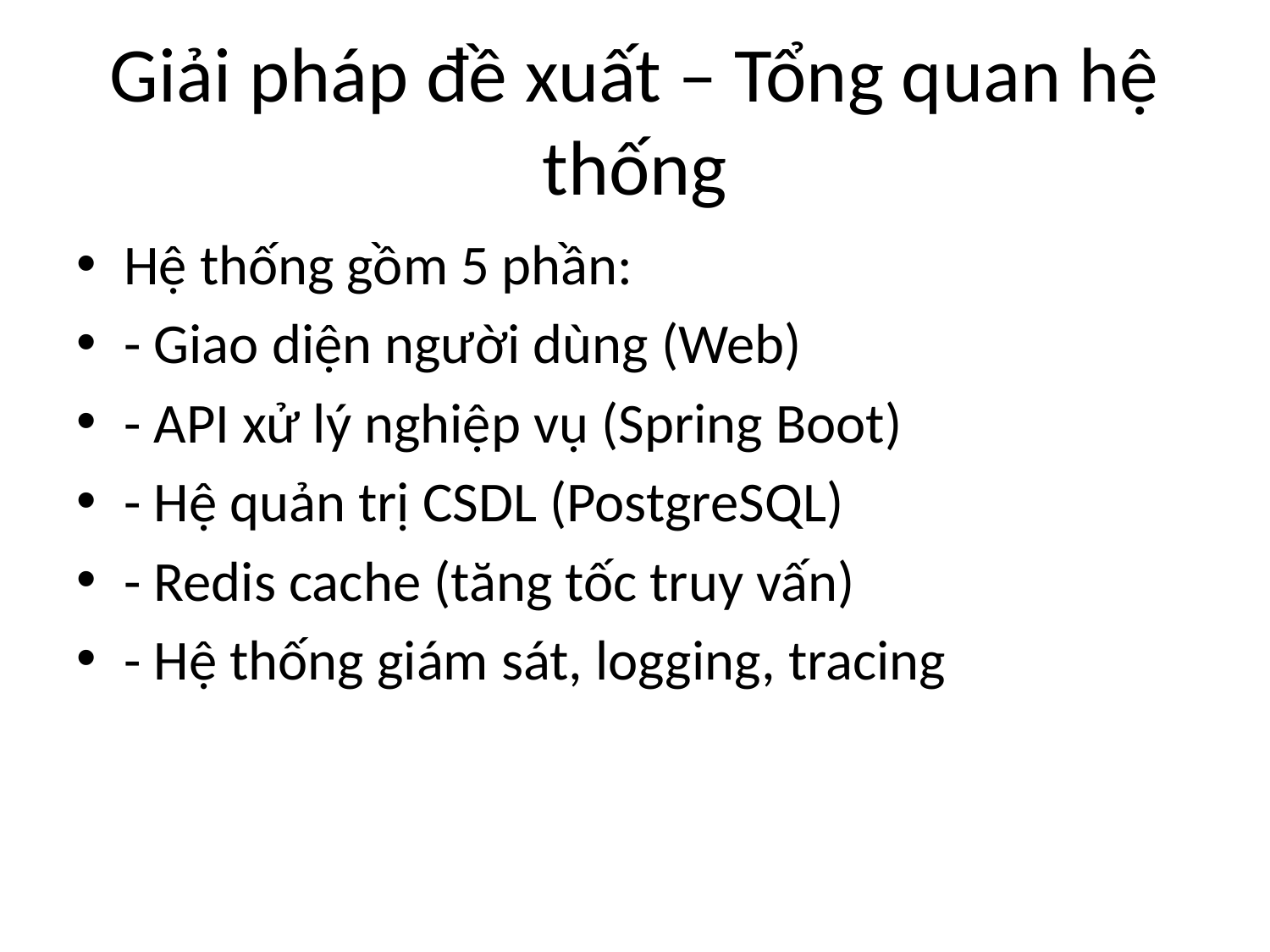

# Giải pháp đề xuất – Tổng quan hệ thống
Hệ thống gồm 5 phần:
- Giao diện người dùng (Web)
- API xử lý nghiệp vụ (Spring Boot)
- Hệ quản trị CSDL (PostgreSQL)
- Redis cache (tăng tốc truy vấn)
- Hệ thống giám sát, logging, tracing